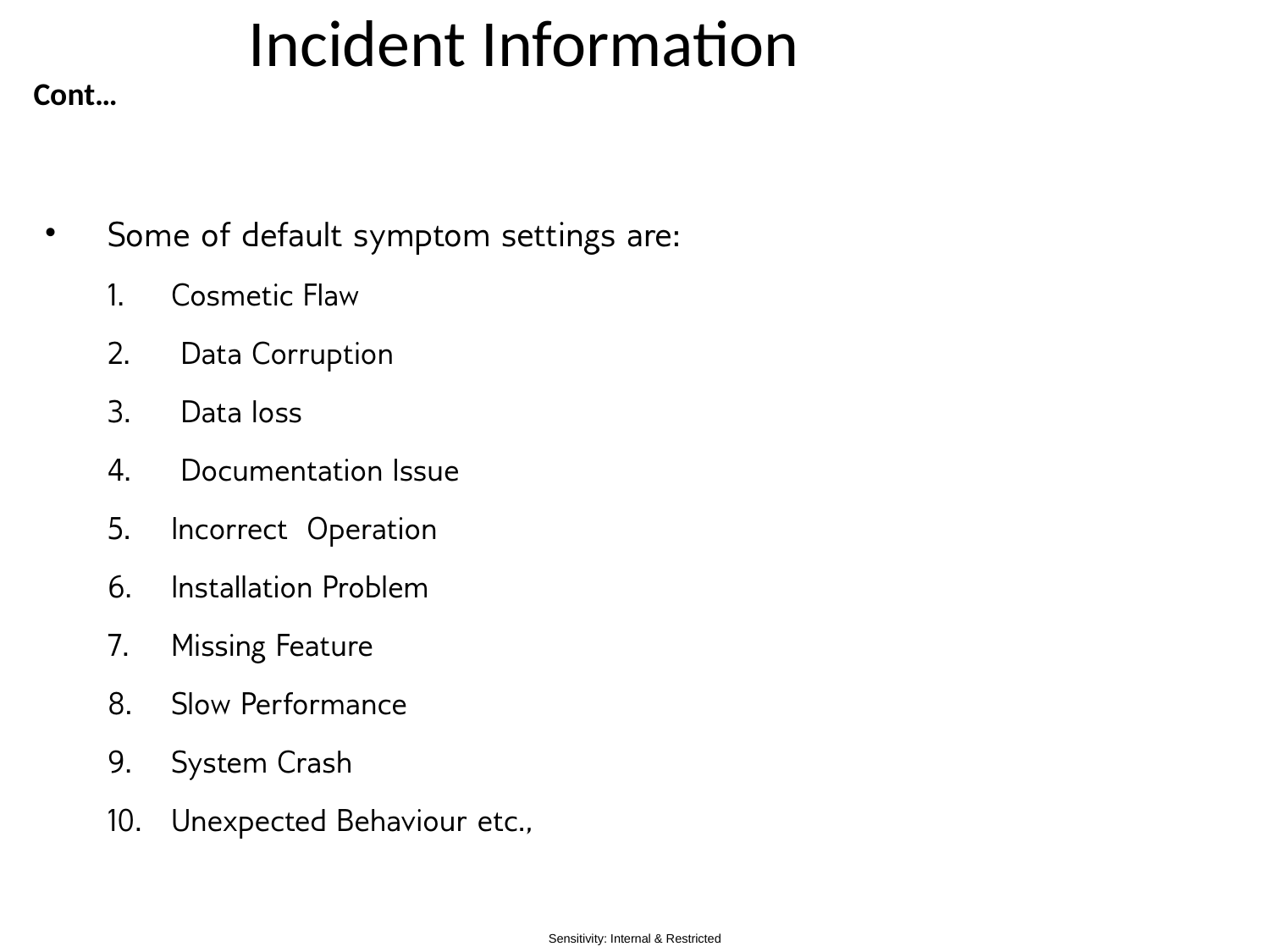

# Incident Information
Cont…
Some of default symptom settings are:
Cosmetic Flaw
 Data Corruption
 Data loss
 Documentation Issue
Incorrect  Operation
Installation Problem
Missing Feature
Slow Performance
System Crash
Unexpected Behaviour etc.,